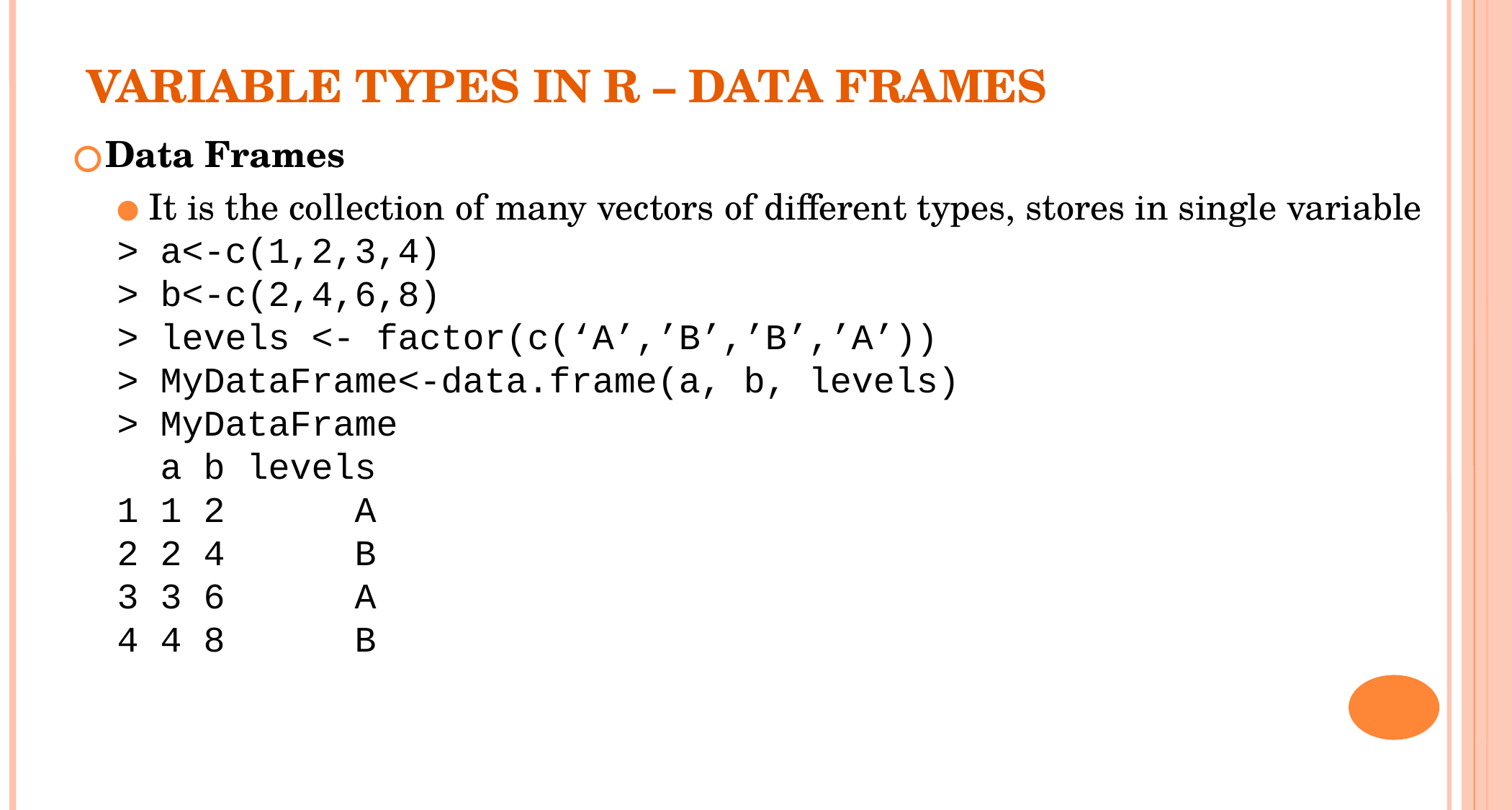

VARIABLE TYPES IN R – DATA FRAMES
Data Frames
It is the collection of many vectors of different types, stores in single variable
> a<-c(1,2,3,4)
> b<-c(2,4,6,8)
> levels <- factor(c(‘A’,’B’,’B’,’A’))
> MyDataFrame<-data.frame(a, b, levels)
> MyDataFrame
  a b levels
1 1 2      A
2 2 4      B
3 3 6      A
4 4 8      B